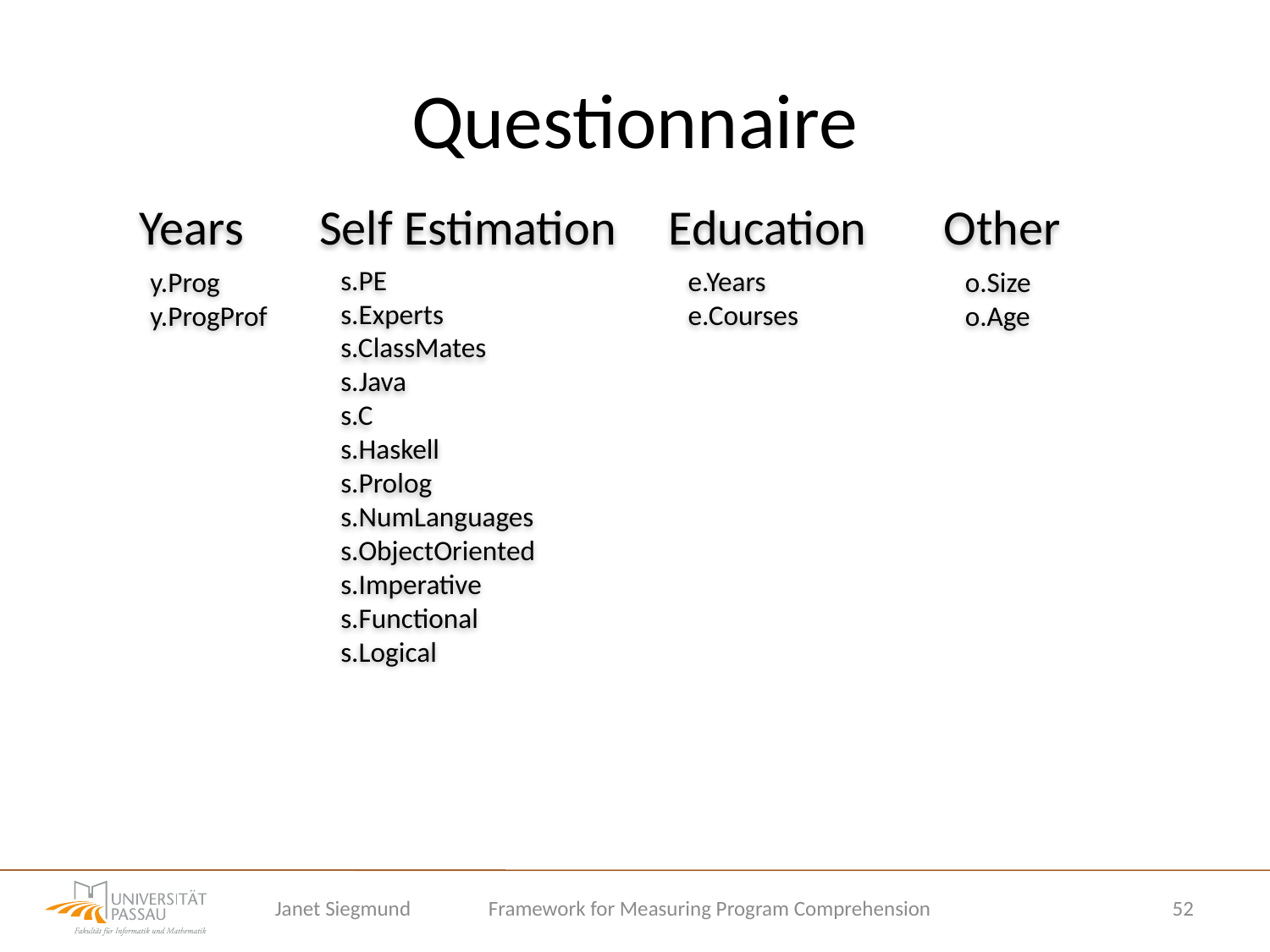

# Questionnaire
Years
Self Estimation
Education
Other

s.PE
s.Experts
s.ClassMates
s.Java
s.C
s.Haskell
s.Prolog
s.NumLanguages
s.ObjectOriented
s.Imperative
s.Functional
s.Logical

e.Years
e.Courses
y.Prog
y.ProgProf
o.Size
o.Age
Janet Siegmund                Framework for Measuring Program Comprehension
52